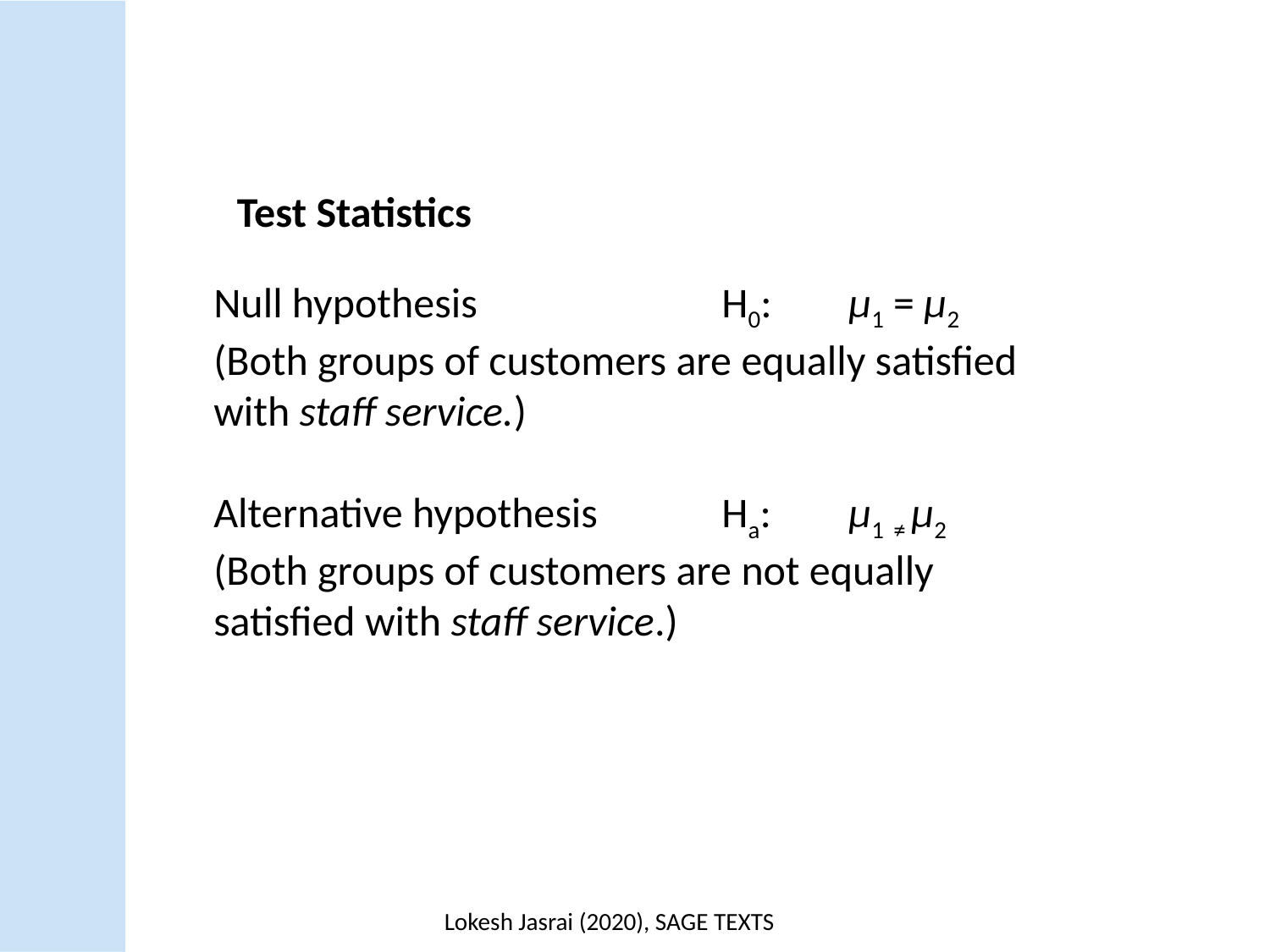

Test Statistics
Null hypothesis 		H0: 	µ1 = µ2
(Both groups of customers are equally satisfied with staff service.)

Alternative hypothesis 	Ha:  	µ1 ≠ µ2
(Both groups of customers are not equally satisfied with staff service.)
Lokesh Jasrai (2020), SAGE TEXTS